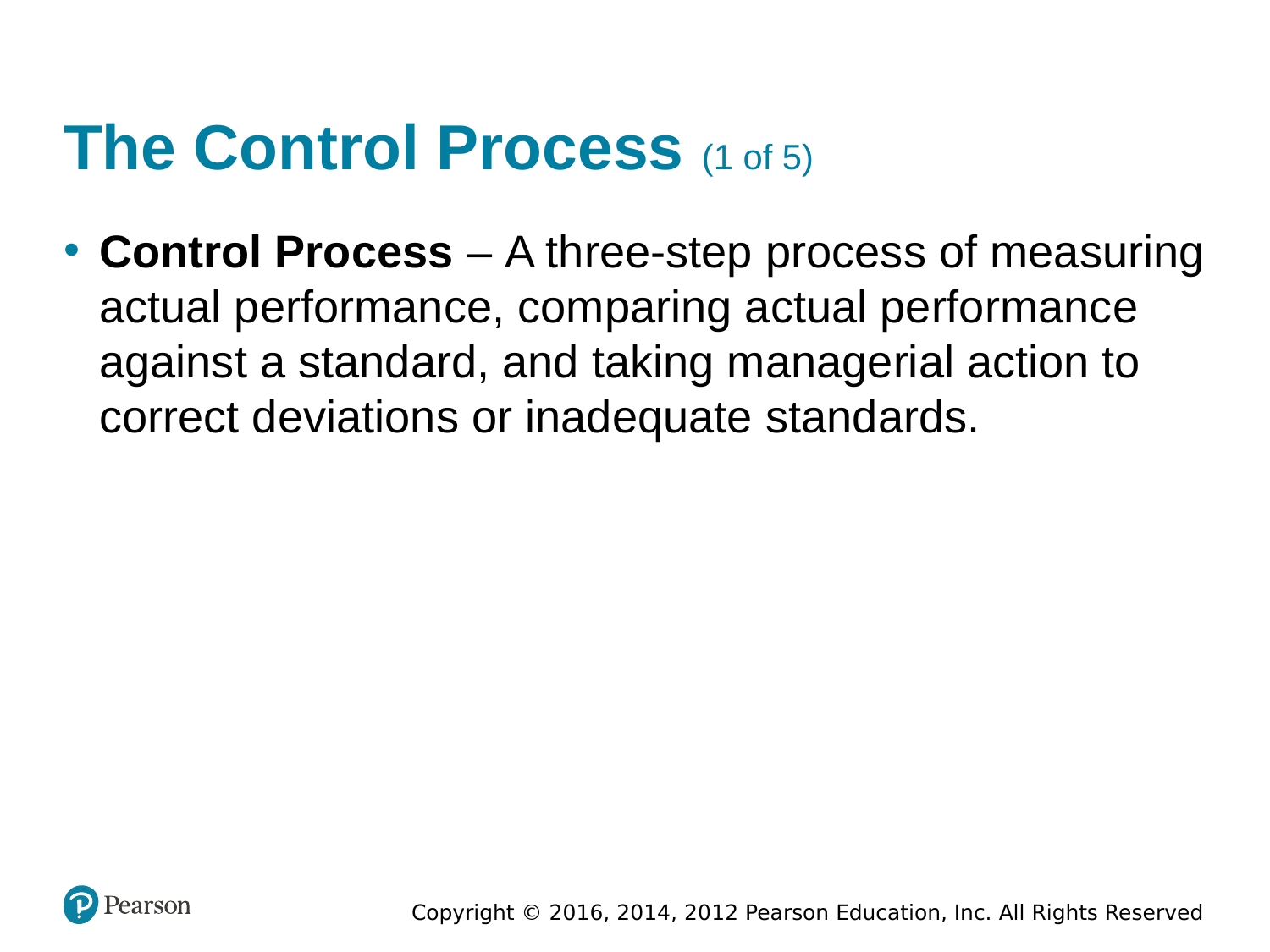

# The Control Process (1 of 5)
Control Process – A three-step process of measuring actual performance, comparing actual performance against a standard, and taking managerial action to correct deviations or inadequate standards.